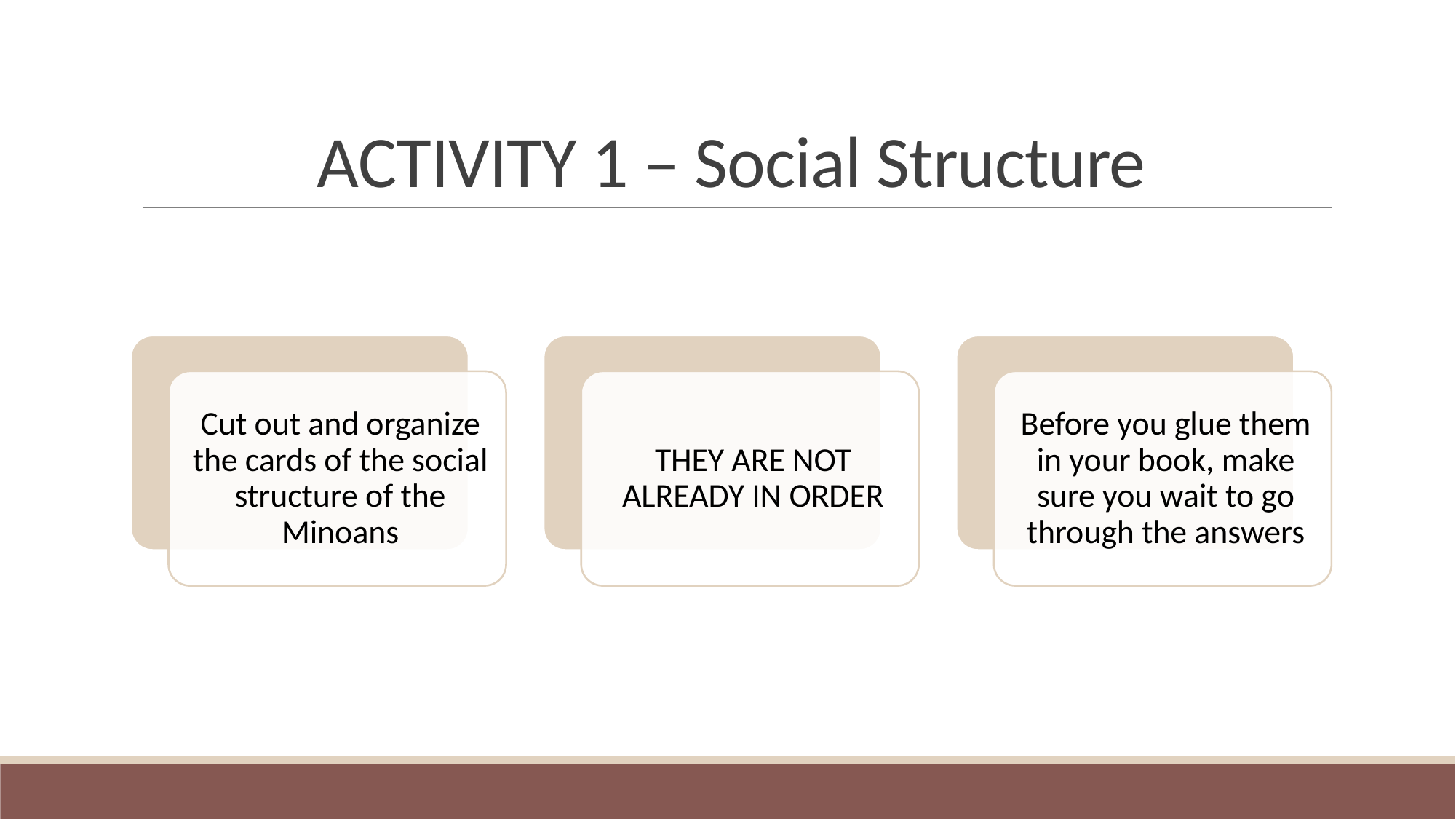

# ACTIVITY 1 – Social Structure
Cut out and organize the cards of the social structure of the Minoans
THEY ARE NOT ALREADY IN ORDER
Before you glue them in your book, make sure you wait to go through the answers